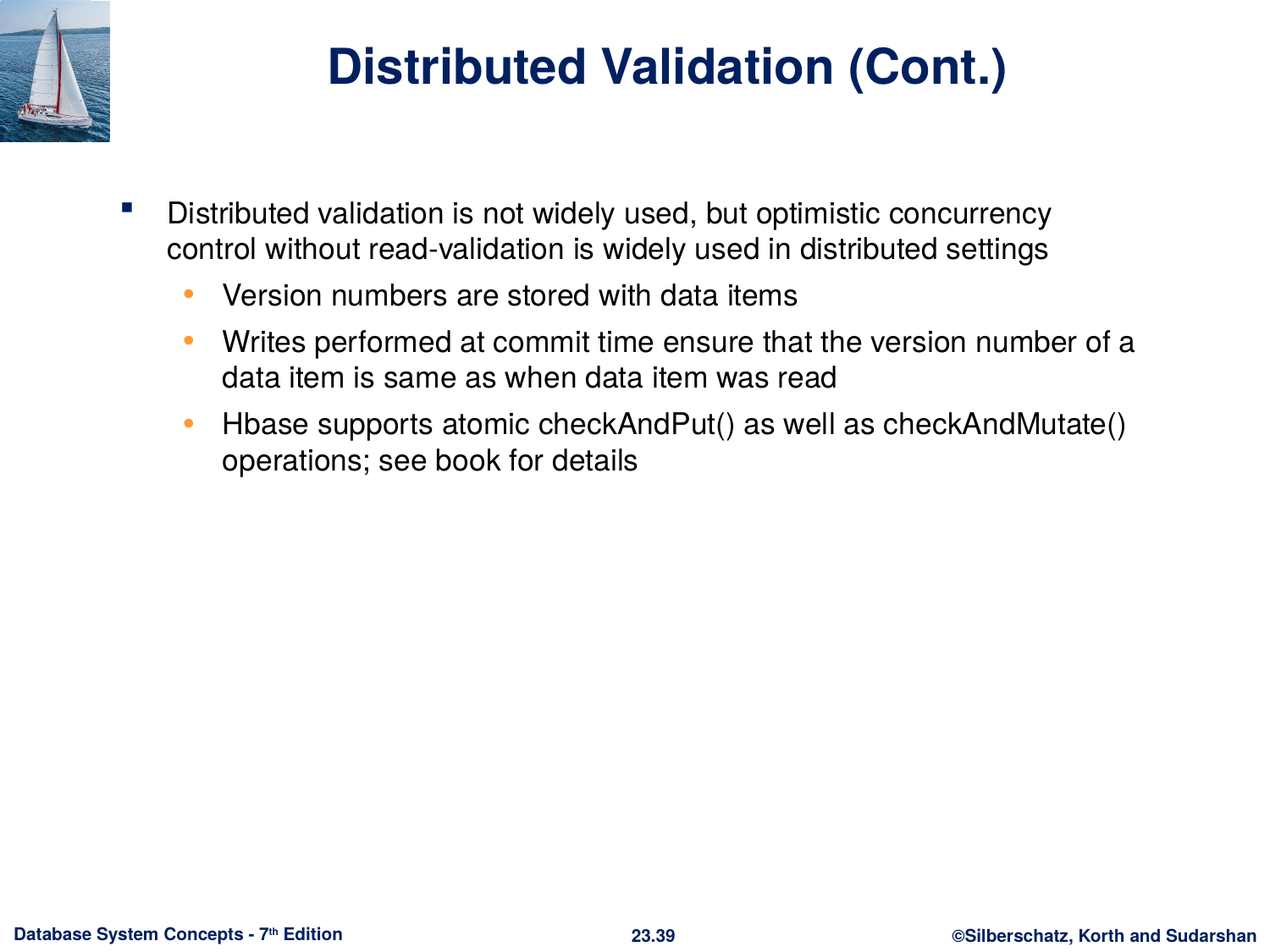

# Distributed Validation (Cont.)
Distributed validation is not widely used, but optimistic concurrency control without read-validation is widely used in distributed settings
Version numbers are stored with data items
Writes performed at commit time ensure that the version number of a data item is same as when data item was read
Hbase supports atomic checkAndPut() as well as checkAndMutate() operations; see book for details